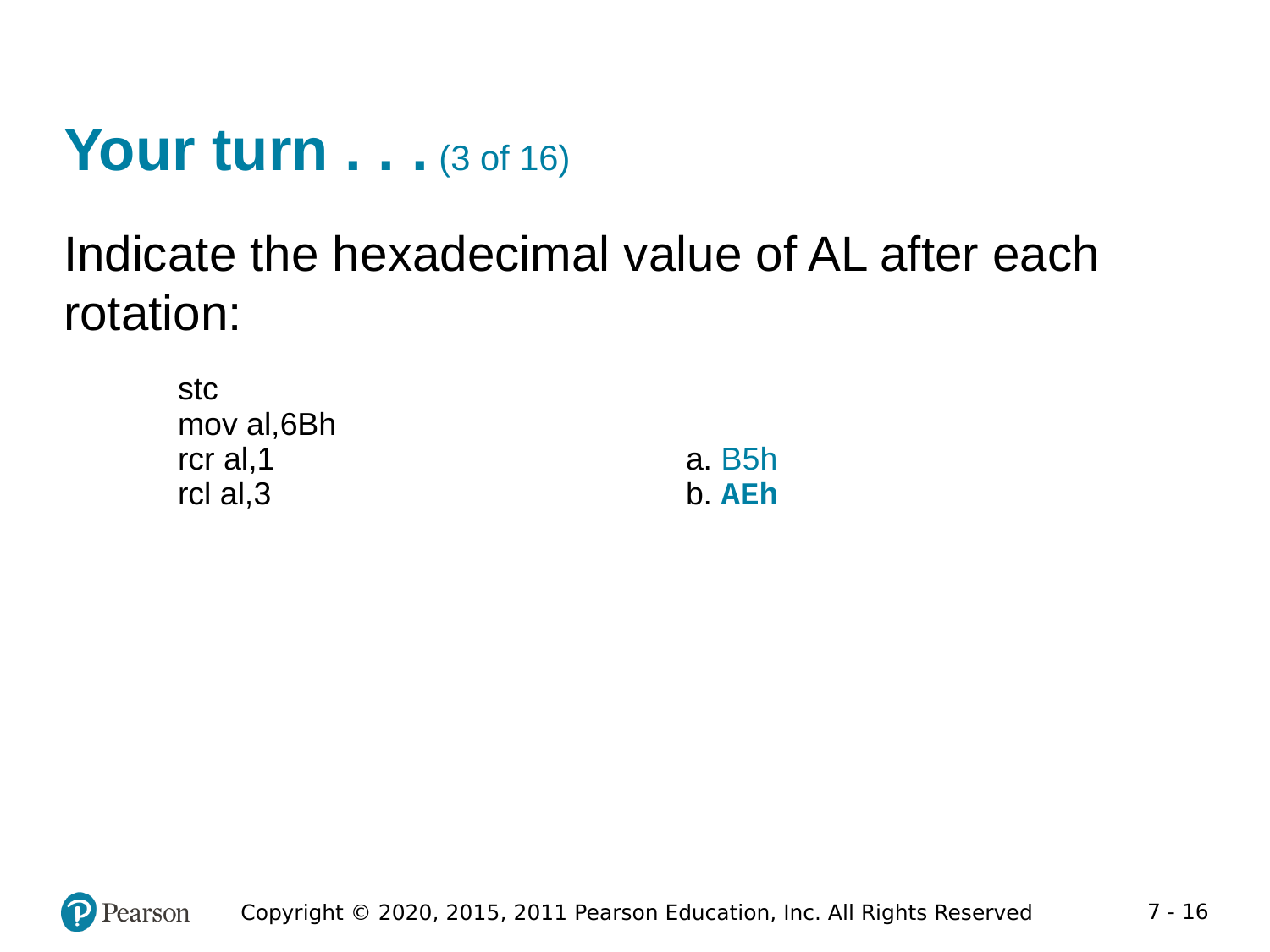

# Your turn . . . (3 of 16)
Indicate the hexadecimal value of AL after each rotation:
stc
mov al,6Bh
rcr al,1	a. B5h
rcl al,3	b. AEh